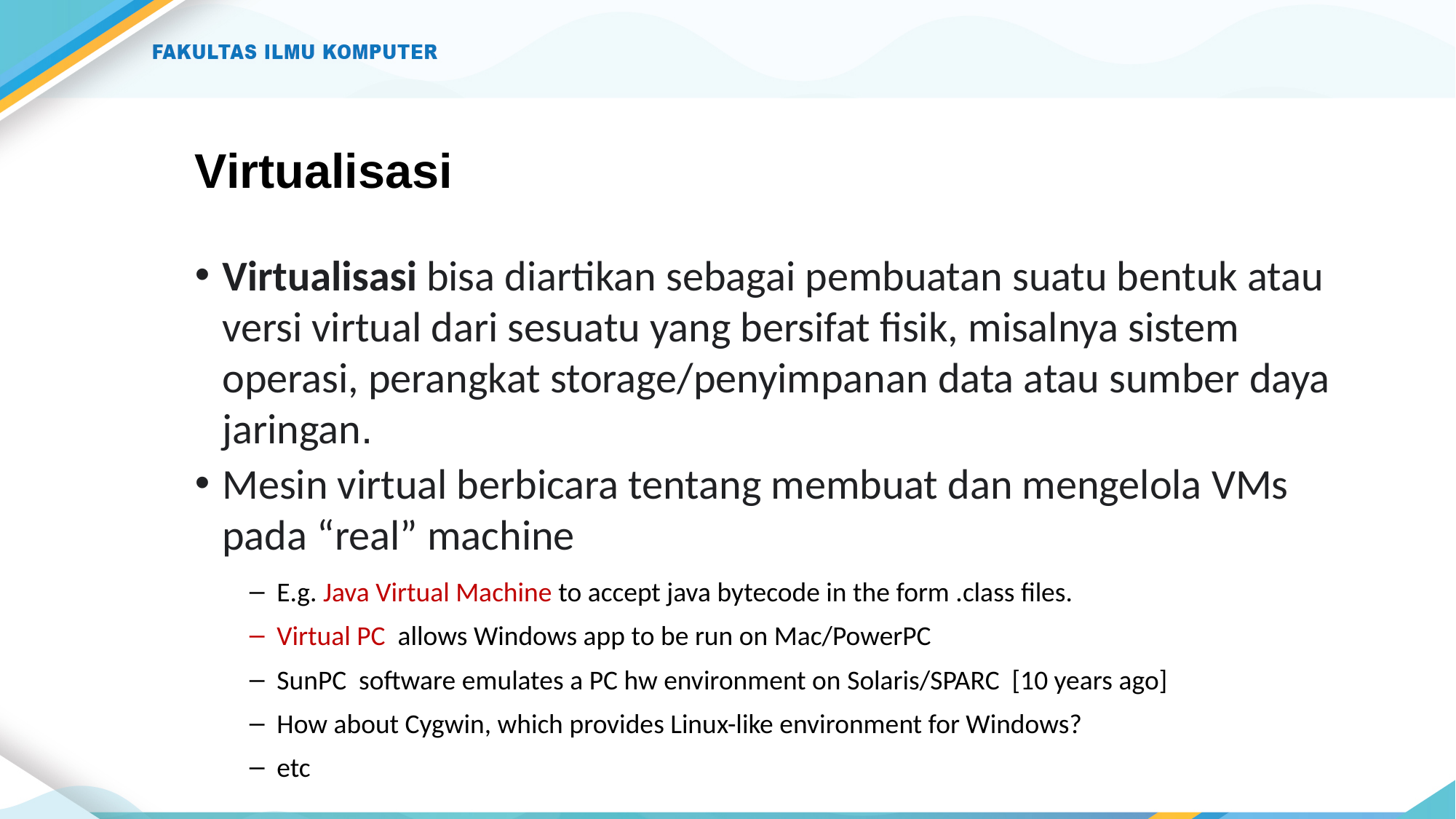

# Virtualisasi
Virtualisasi bisa diartikan sebagai pembuatan suatu bentuk atau versi virtual dari sesuatu yang bersifat fisik, misalnya sistem operasi, perangkat storage/penyimpanan data atau sumber daya jaringan.
Mesin virtual berbicara tentang membuat dan mengelola VMs pada “real” machine
E.g. Java Virtual Machine to accept java bytecode in the form .class files.
Virtual PC  allows Windows app to be run on Mac/PowerPC
SunPC  software emulates a PC hw environment on Solaris/SPARC  [10 years ago]
How about Cygwin, which provides Linux-like environment for Windows?
etc